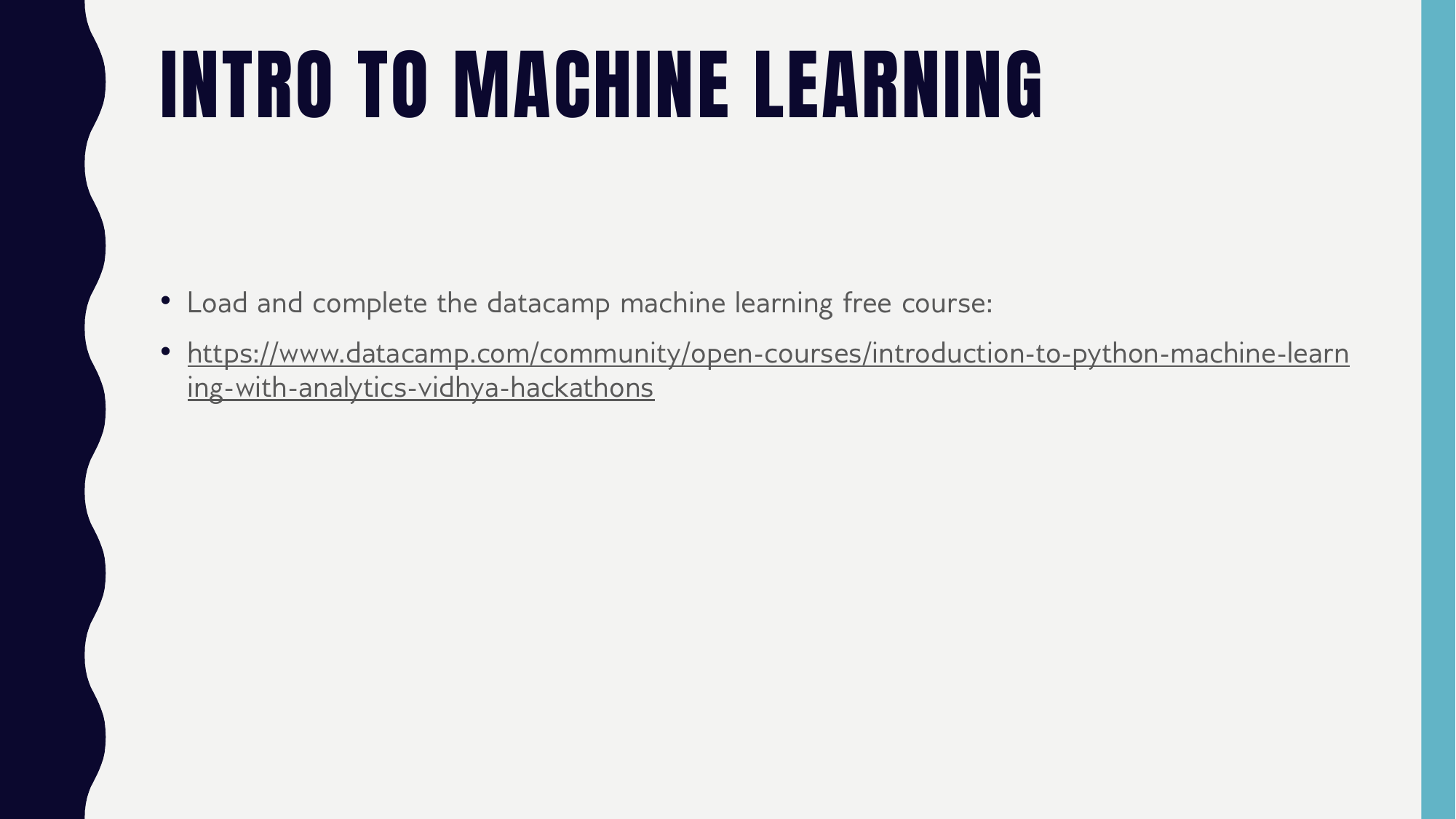

# Intro to machine learning
Load and complete the datacamp machine learning free course:
https://www.datacamp.com/community/open-courses/introduction-to-python-machine-learning-with-analytics-vidhya-hackathons